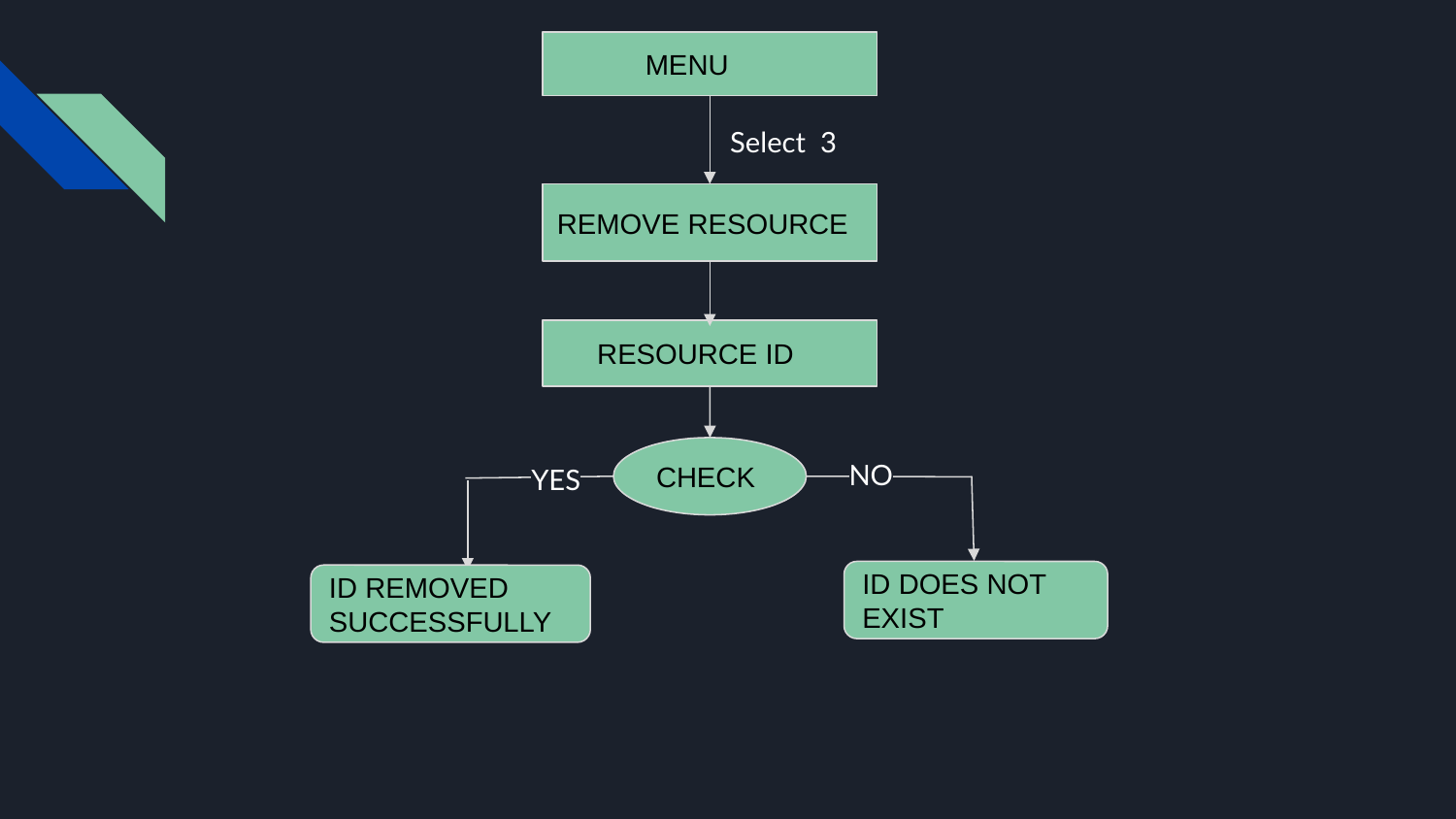

MENU
Select  3
REMOVE RESOURCE
     RESOURCE ID
CHECK
NO
YES
ID DOES NOT EXIST
ID REMOVED SUCCESSFULLY